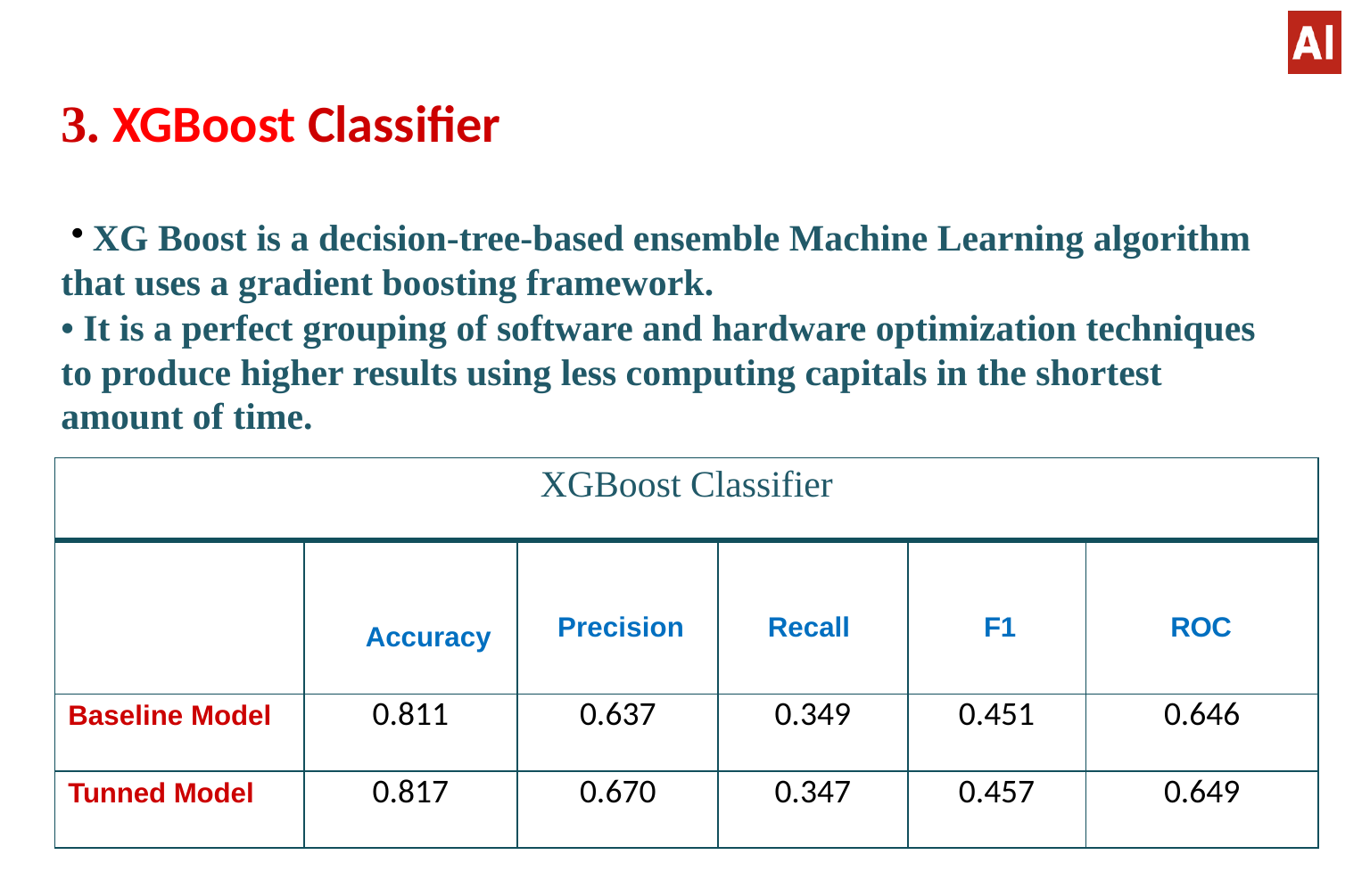

# 3. XGBoost Classifier
 XG Boost is a decision-tree-based ensemble Machine Learning algorithm that uses a gradient boosting framework.
• It is a perfect grouping of software and hardware optimization techniques to produce higher results using less computing capitals in the shortest amount of time.
| XGBoost Classifier |  |  |  |  |  |
| --- | --- | --- | --- | --- | --- |
|  | Accuracy | Precision | Recall | F1 | ROC |
| Baseline Model | 0.811 | 0.637 | 0.349 | 0.451 | 0.646 |
| Tunned Model | 0.817 | 0.670 | 0.347 | 0.457 | 0.649 |